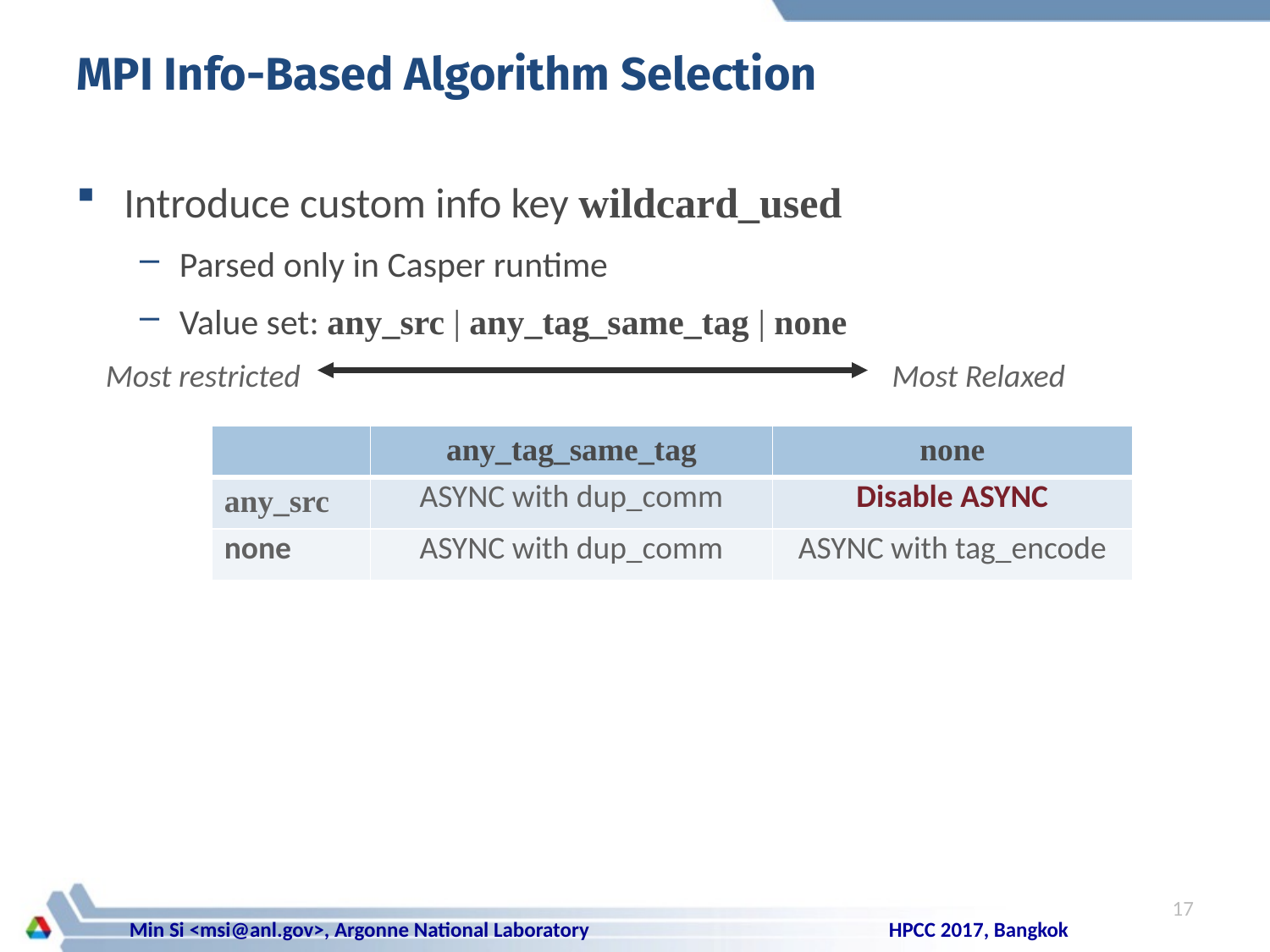

# MPI Info-Based Algorithm Selection
Introduce custom info key wildcard_used
Parsed only in Casper runtime
Value set: any_src | any_tag_same_tag | none
Most restricted
Most Relaxed
|  | any\_tag\_same\_tag | none |
| --- | --- | --- |
| any\_src | ASYNC with dup\_comm | Disable ASYNC |
| none | ASYNC with dup\_comm | ASYNC with tag\_encode |
17
HPCC 2017, Bangkok